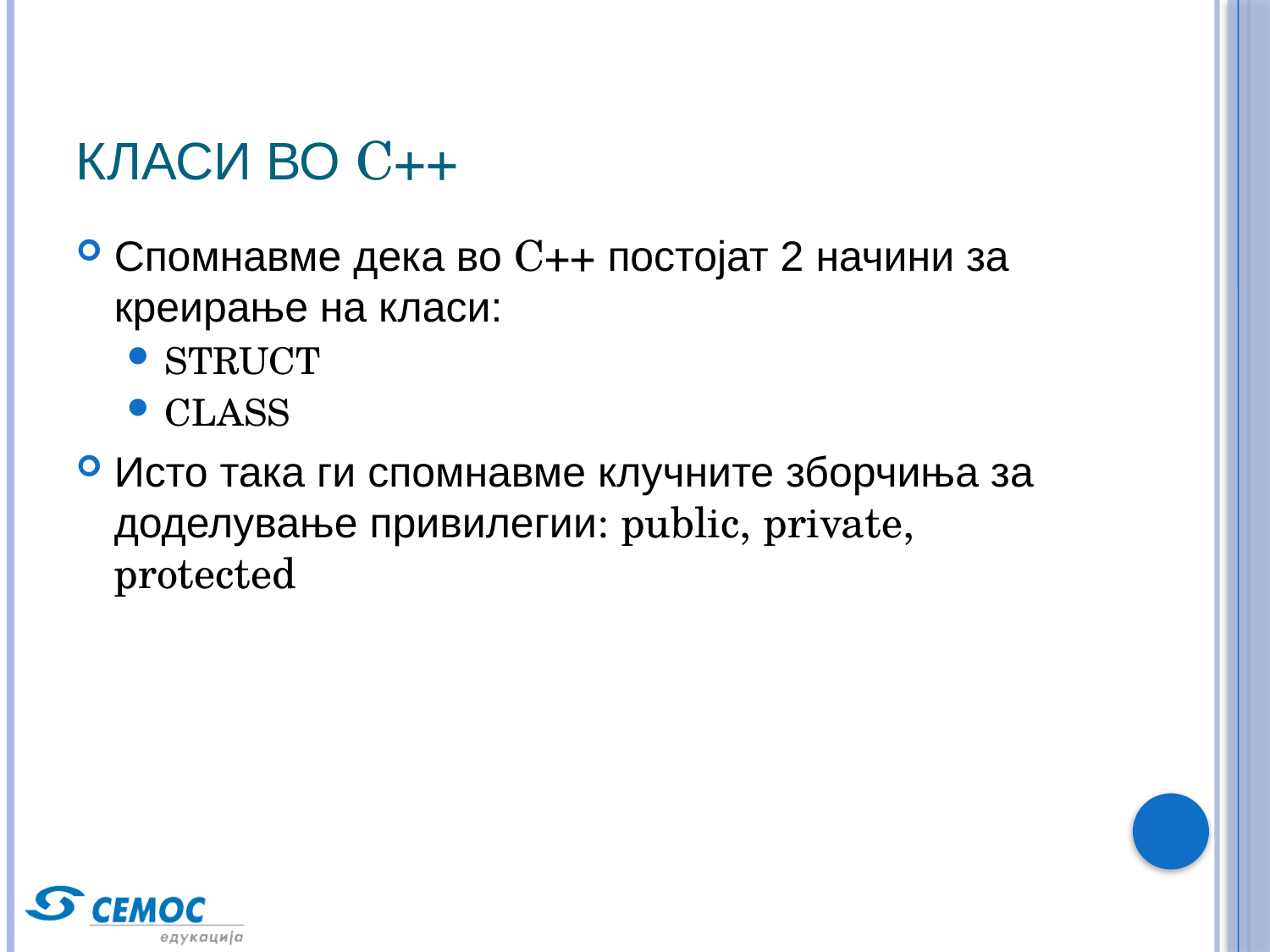

# Класи во C++
Спомнавме дека во C++ постојат 2 начини за креирање на класи:
STRUCT
CLASS
Исто така ги спомнавме клучните зборчиња за доделување привилегии: public, private, protected